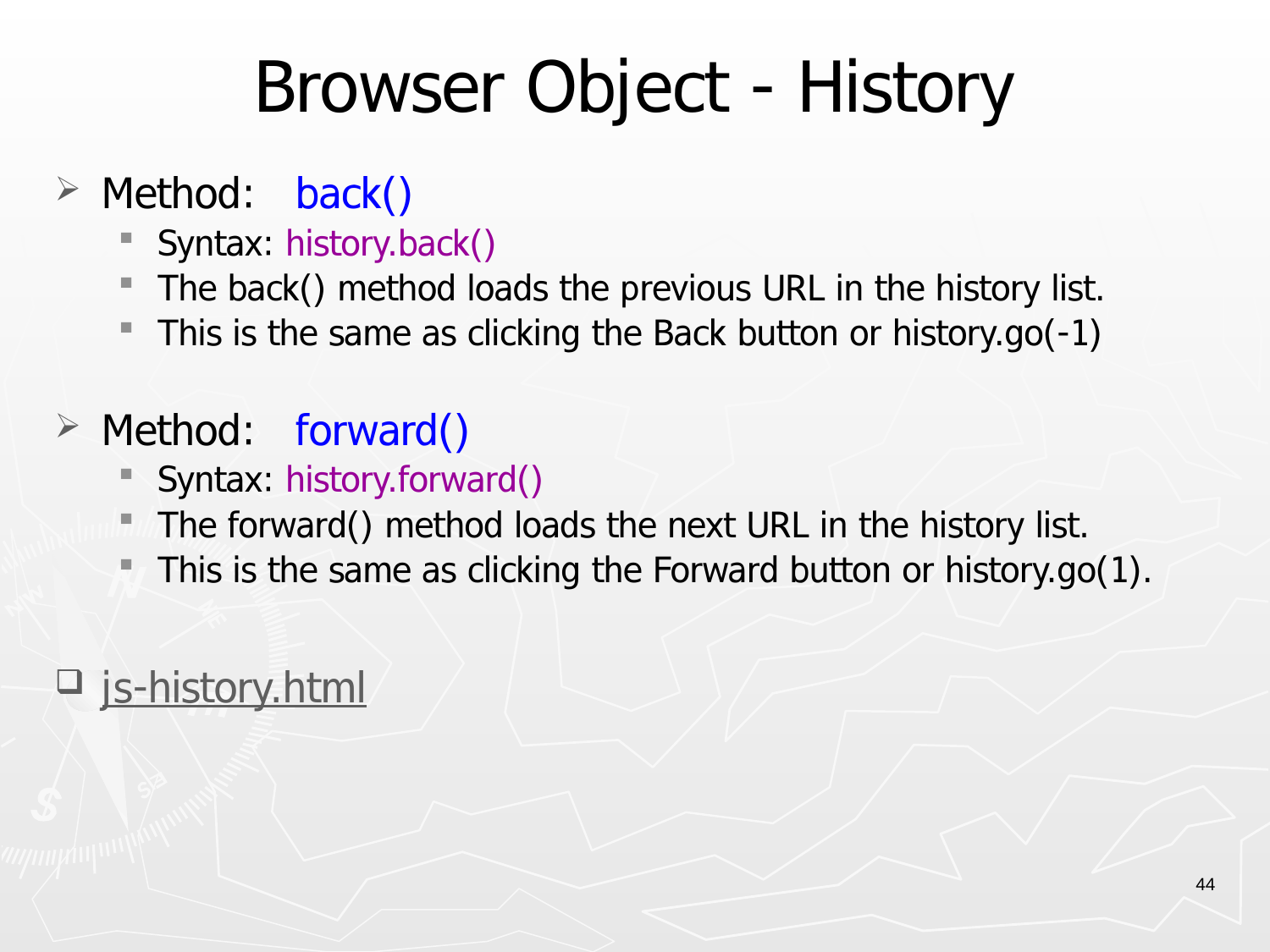

# Browser Object - History
Method:   back()
Syntax: history.back()
The back() method loads the previous URL in the history list.
This is the same as clicking the Back button or history.go(-1)

Method:   forward()
Syntax: history.forward()
The forward() method loads the next URL in the history list.
This is the same as clicking the Forward button or history.go(1).

js-history.html

44